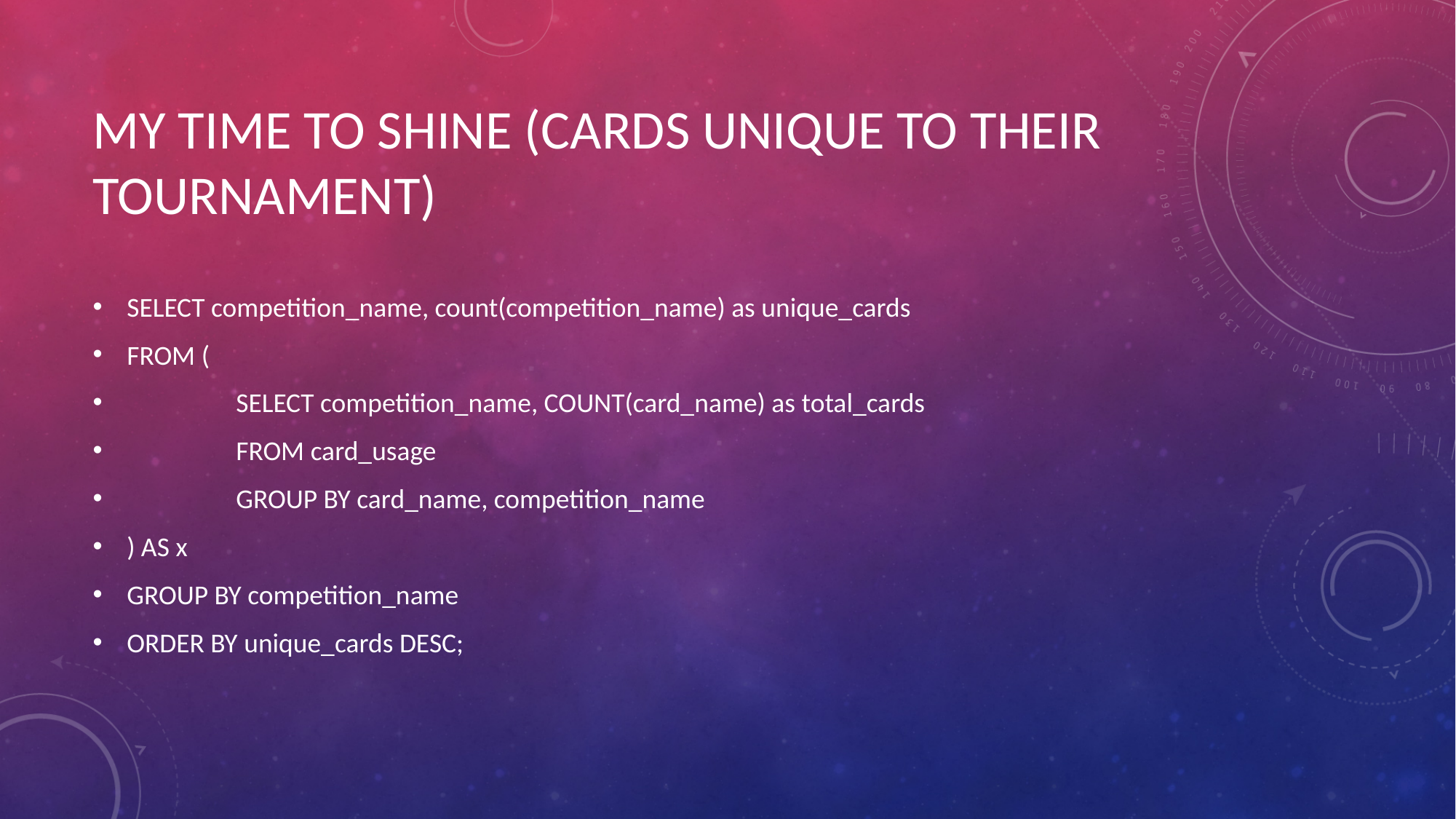

# My time to shine (Cards unique to their tournament)
SELECT competition_name, count(competition_name) as unique_cards
FROM (
	SELECT competition_name, COUNT(card_name) as total_cards
	FROM card_usage
	GROUP BY card_name, competition_name
) AS x
GROUP BY competition_name
ORDER BY unique_cards DESC;